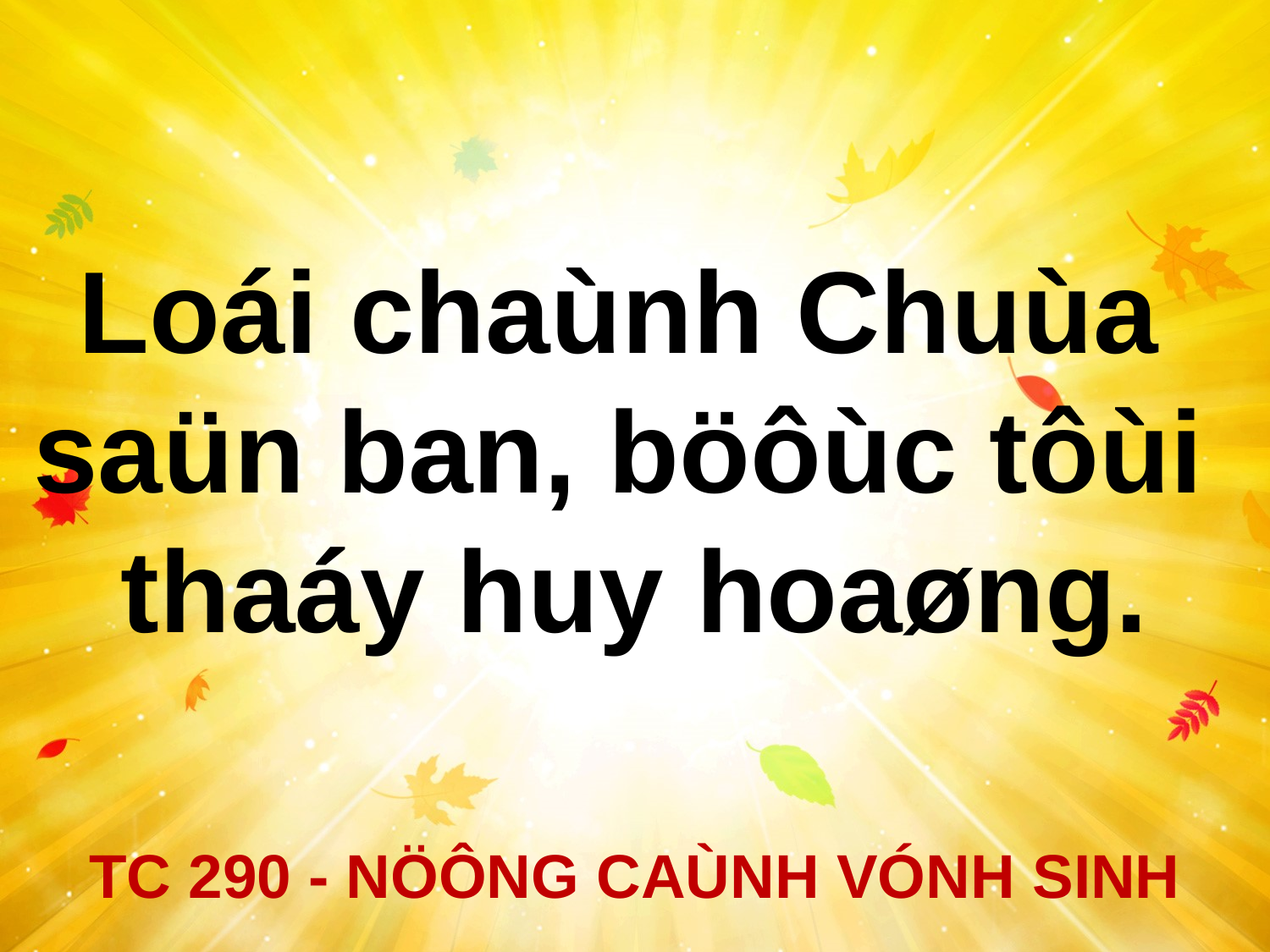

Loái chaùnh Chuùa
saün ban, böôùc tôùi
thaáy huy hoaøng.
TC 290 - NÖÔNG CAÙNH VÓNH SINH